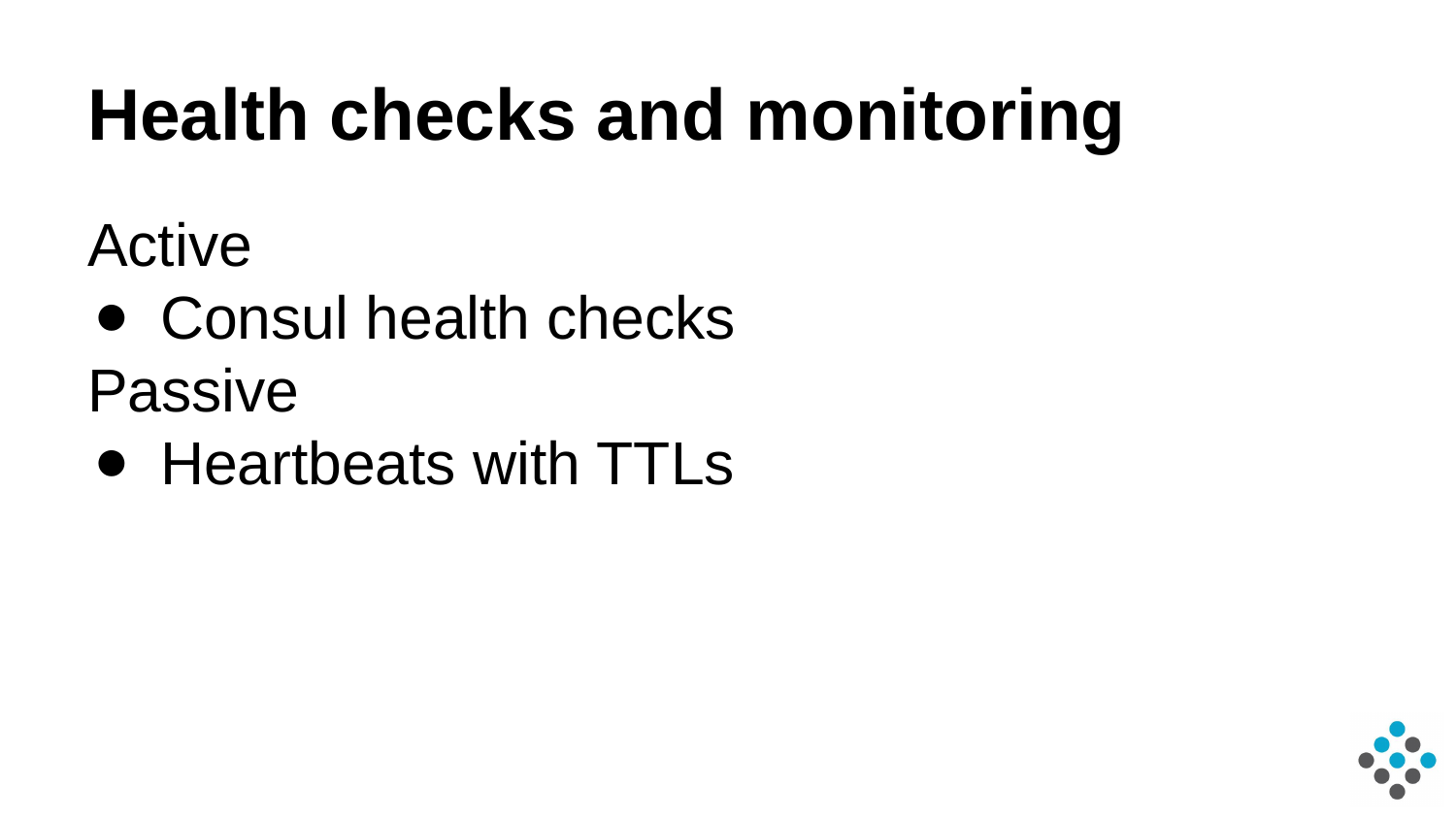

# Health checks and monitoring
Active
Consul health checks
Passive
Heartbeats with TTLs